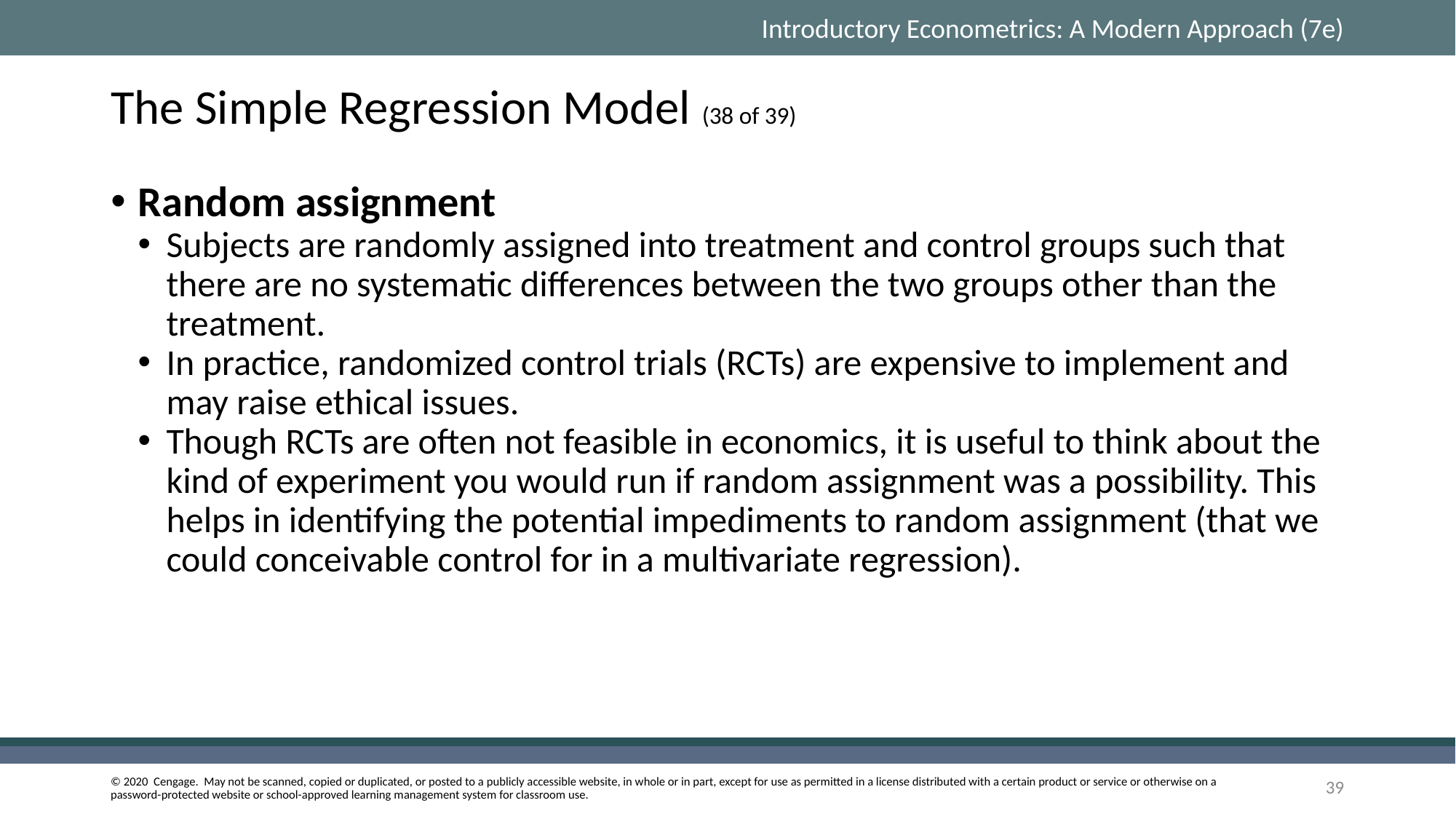

# The Simple Regression Model (38 of 39)
Random assignment
Subjects are randomly assigned into treatment and control groups such that there are no systematic differences between the two groups other than the treatment.
In practice, randomized control trials (RCTs) are expensive to implement and may raise ethical issues.
Though RCTs are often not feasible in economics, it is useful to think about the kind of experiment you would run if random assignment was a possibility. This helps in identifying the potential impediments to random assignment (that we could conceivable control for in a multivariate regression).

39